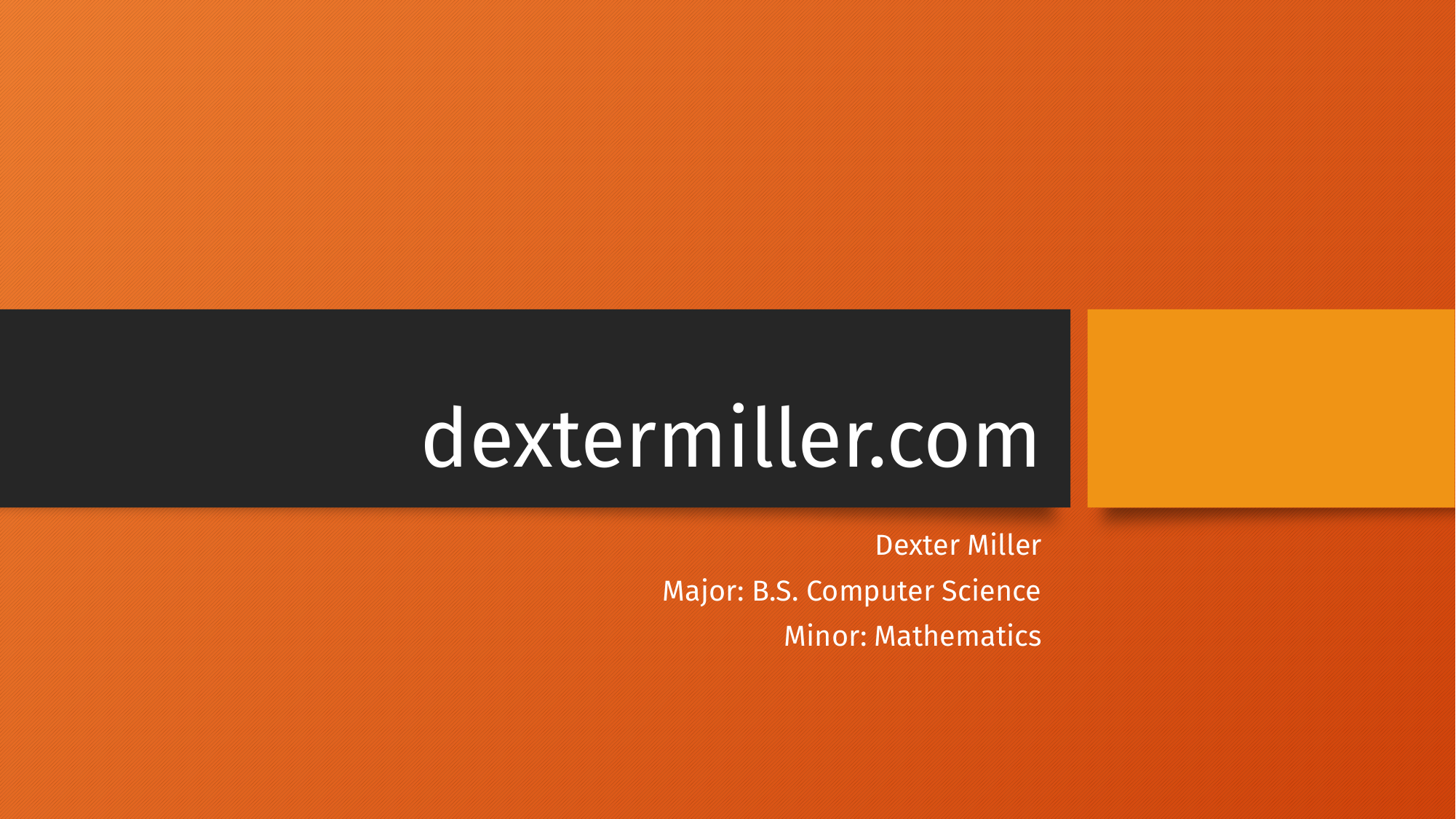

# dextermiller.com
Dexter Miller
Major: B.S. Computer Science
Minor: Mathematics